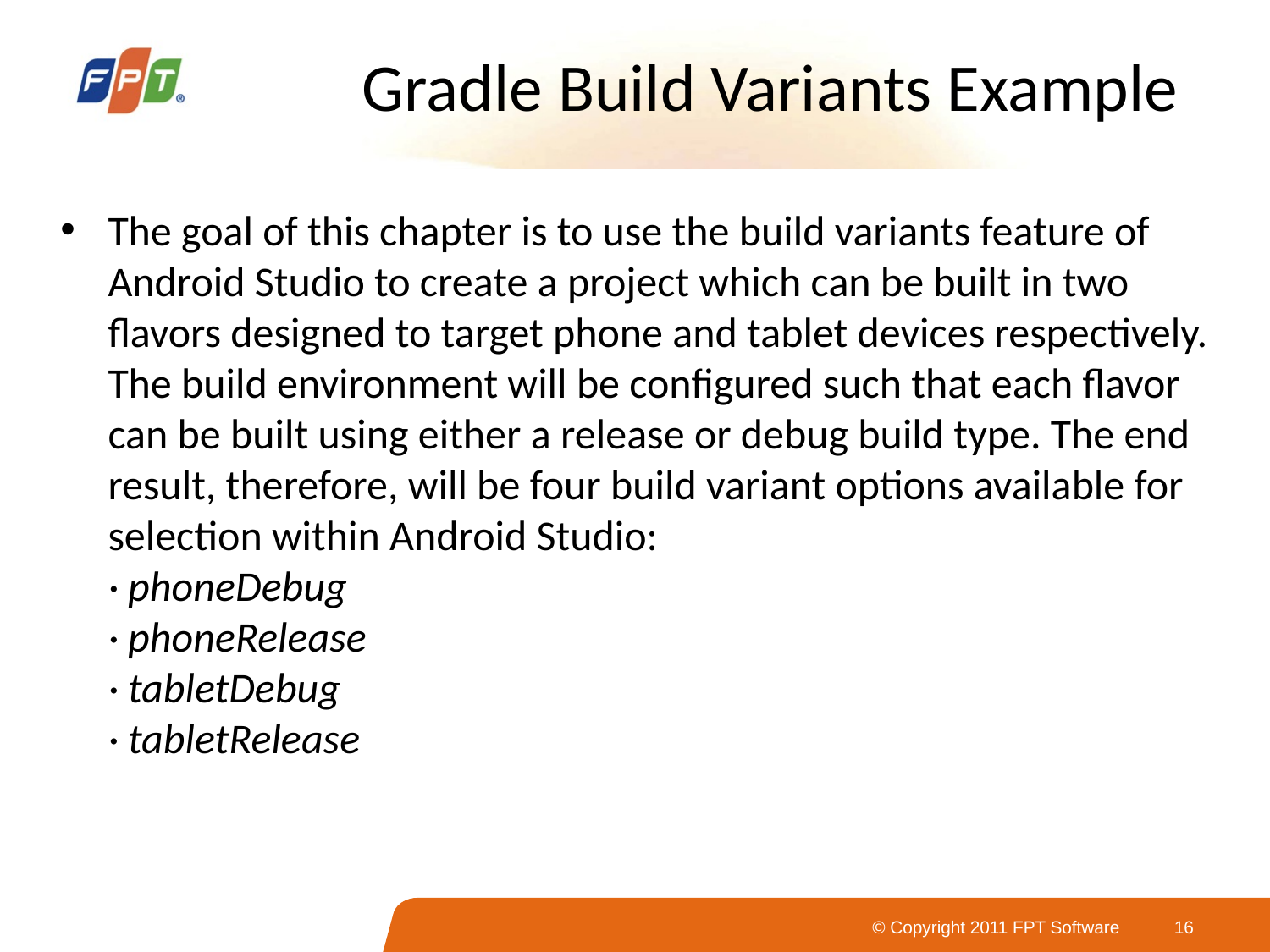

# Gradle Build Variants Example
The goal of this chapter is to use the build variants feature of Android Studio to create a project which can be built in two flavors designed to target phone and tablet devices respectively. The build environment will be configured such that each flavor can be built using either a release or debug build type. The end result, therefore, will be four build variant options available for selection within Android Studio:
· phoneDebug
· phoneRelease
· tabletDebug
· tabletRelease